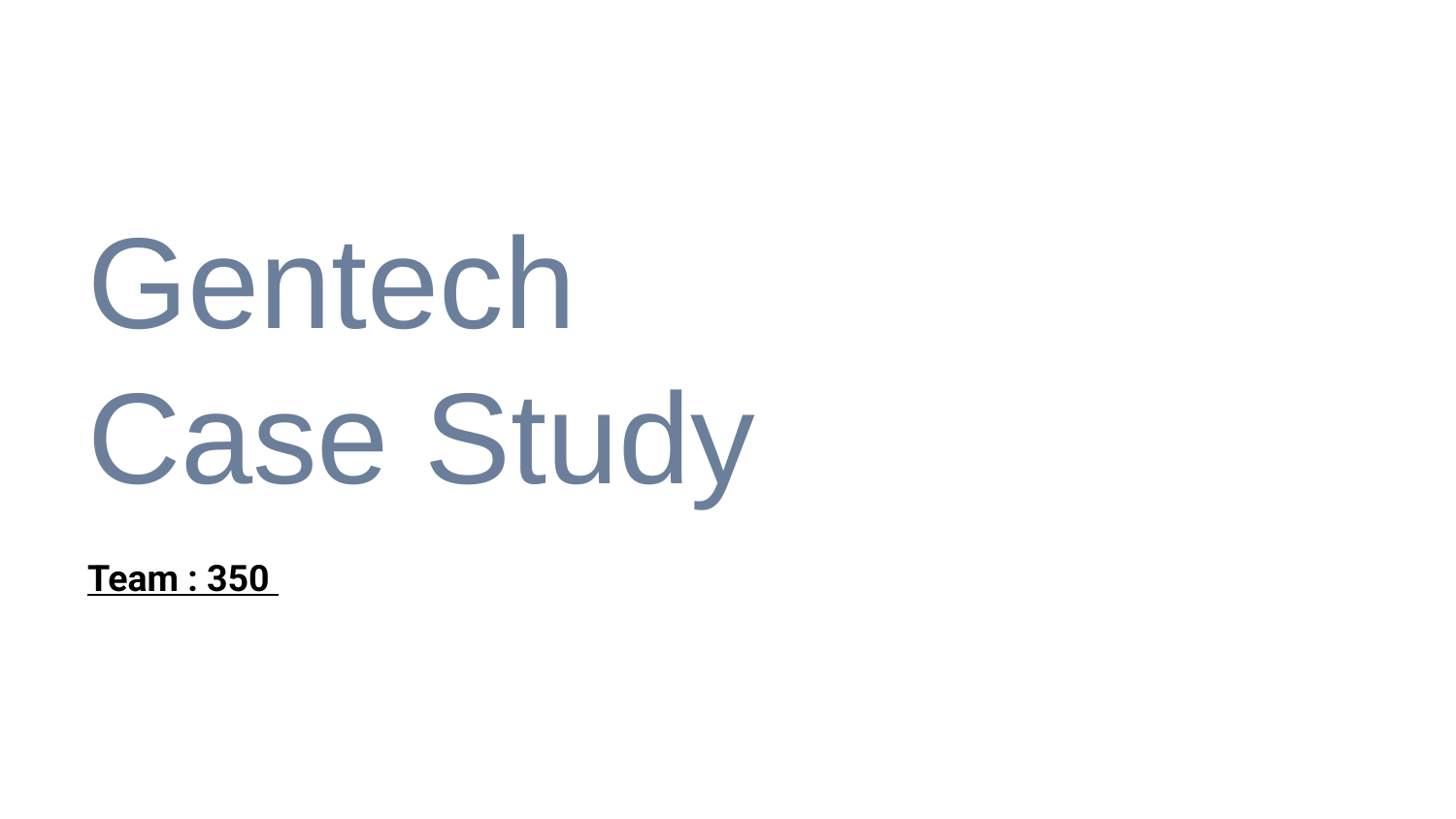

# Gentech Case Study

Team : 350